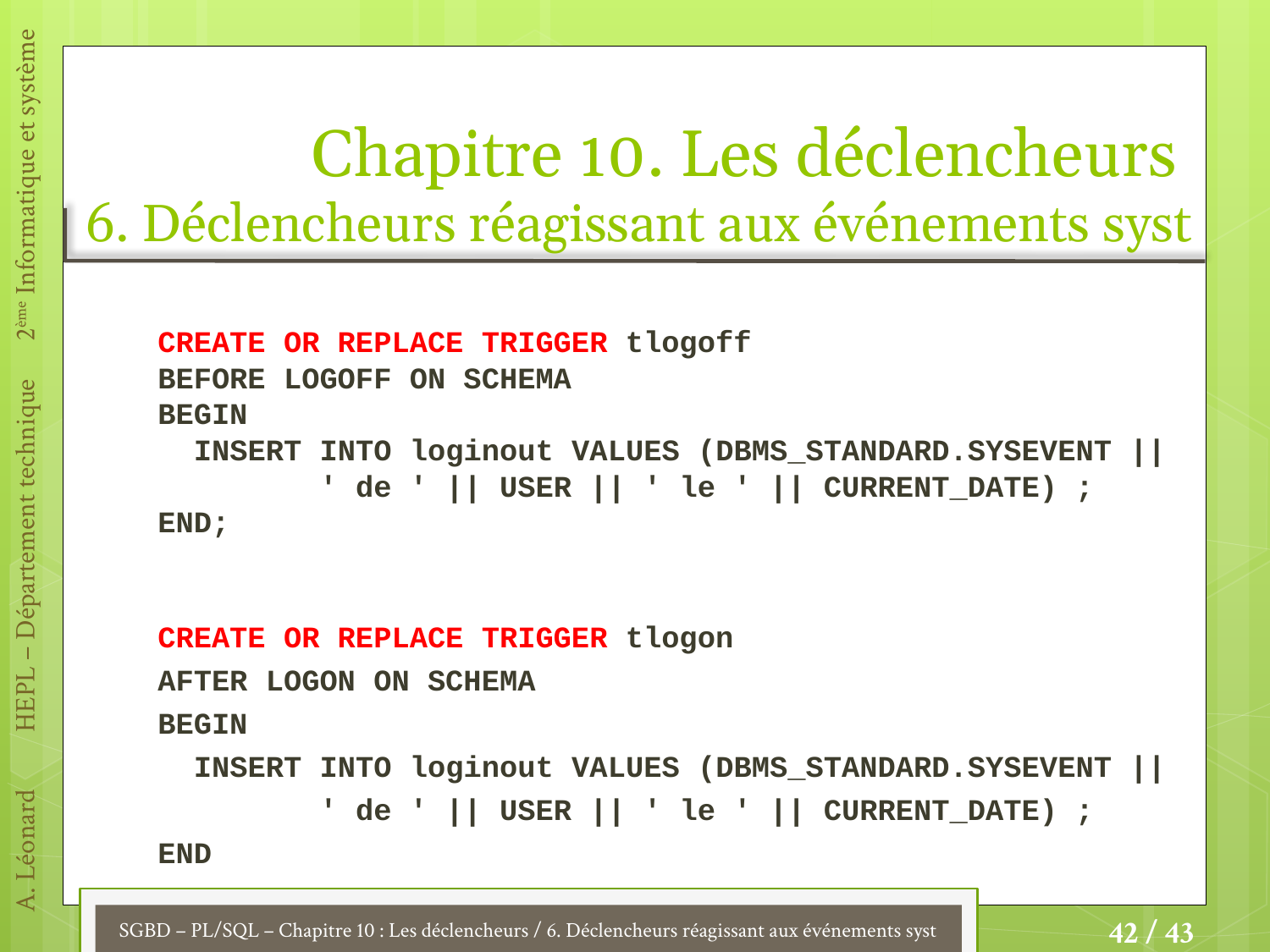

# Chapitre 10. Les déclencheurs 6. Déclencheurs réagissant aux événements syst
CREATE OR REPLACE TRIGGER tlogoff
BEFORE LOGOFF ON SCHEMA
BEGIN
  INSERT INTO loginout VALUES (DBMS_STANDARD.SYSEVENT ||
         ' de ' || USER || ' le ' || CURRENT_DATE) ;
END;

CREATE OR REPLACE TRIGGER tlogon
AFTER LOGON ON SCHEMA
BEGIN
  INSERT INTO loginout VALUES (DBMS_STANDARD.SYSEVENT ||
         ' de ' || USER || ' le ' || CURRENT_DATE) ;
END
SGBD – PL/SQL – Chapitre 10 : Les déclencheurs / 6. Déclencheurs réagissant aux événements syst